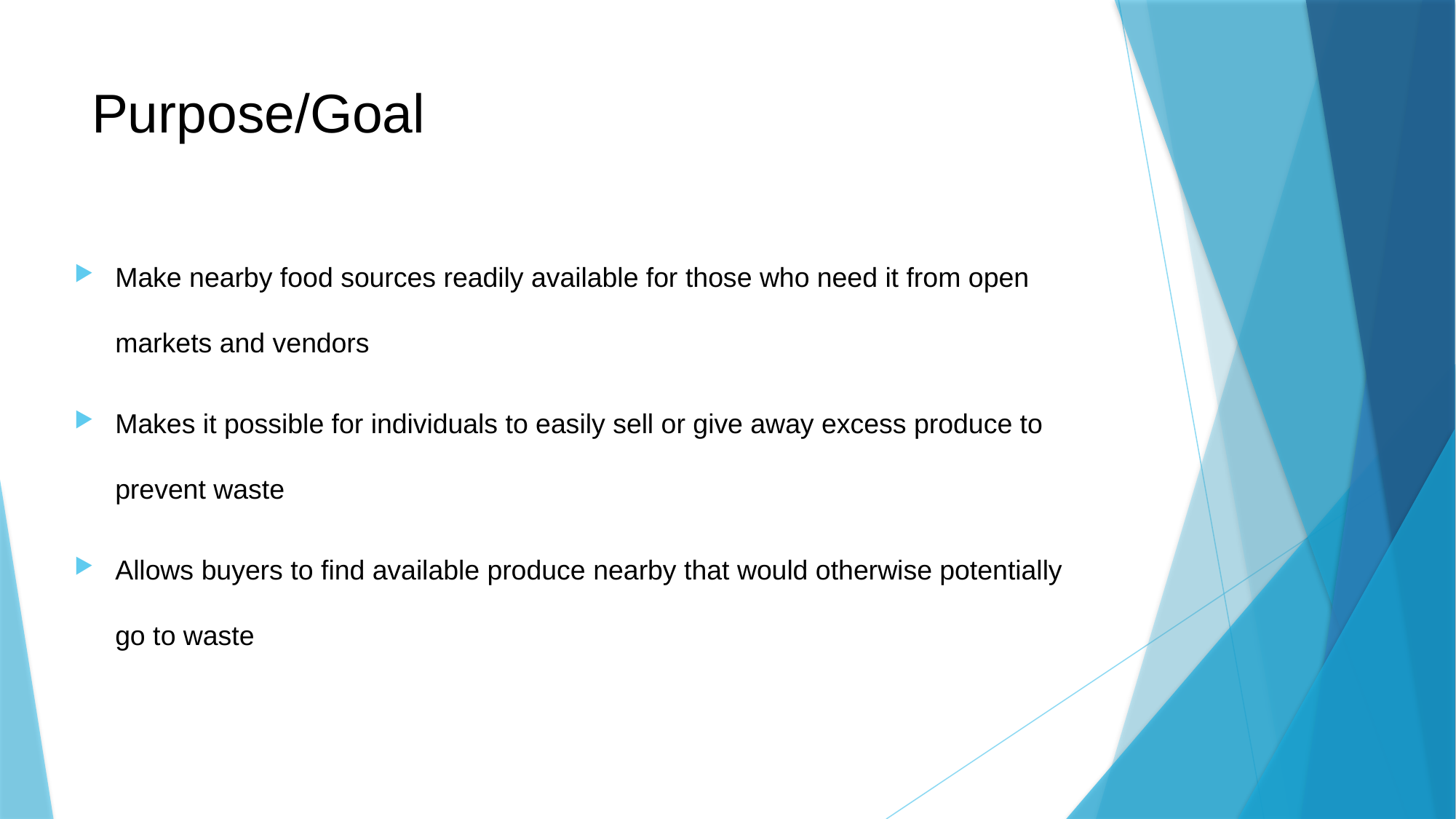

# Purpose/Goal
Make nearby food sources readily available for those who need it from open markets and vendors
Makes it possible for individuals to easily sell or give away excess produce to prevent waste
Allows buyers to find available produce nearby that would otherwise potentially go to waste